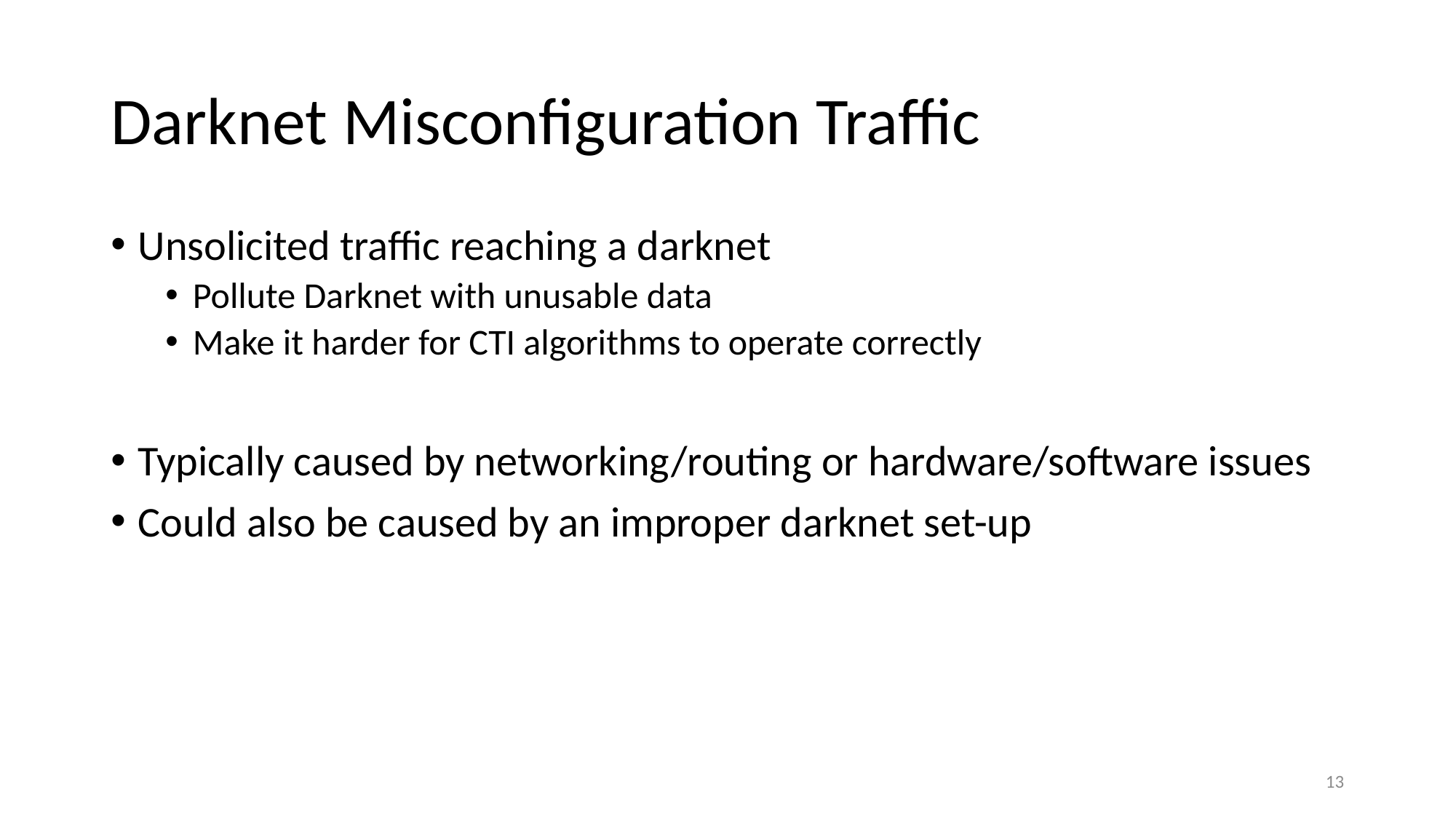

# Darknet Misconfiguration Traffic
Unsolicited traffic reaching a darknet
Pollute Darknet with unusable data
Make it harder for CTI algorithms to operate correctly

Typically caused by networking/routing or hardware/software issues
Could also be caused by an improper darknet set-up

13